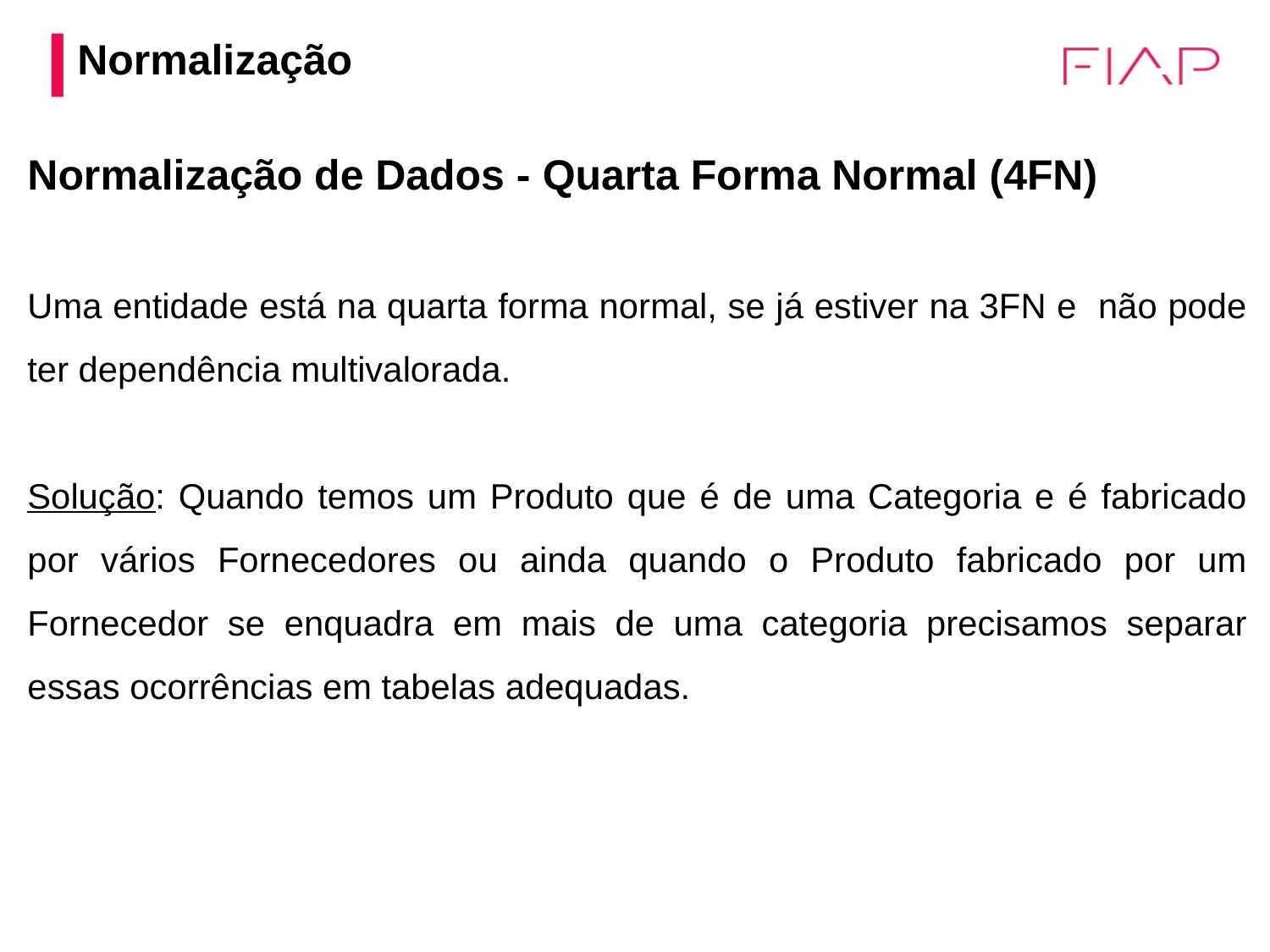

Normalização
Normalização de Dados - Quarta Forma Normal (4FN)

Uma entidade está na quarta forma normal, se já estiver na 3FN e  não pode ter dependência multivalorada.

Solução: Quando temos um Produto que é de uma Categoria e é fabricado por vários Fornecedores ou ainda quando o Produto fabricado por um Fornecedor se enquadra em mais de uma categoria precisamos separar essas ocorrências em tabelas adequadas.